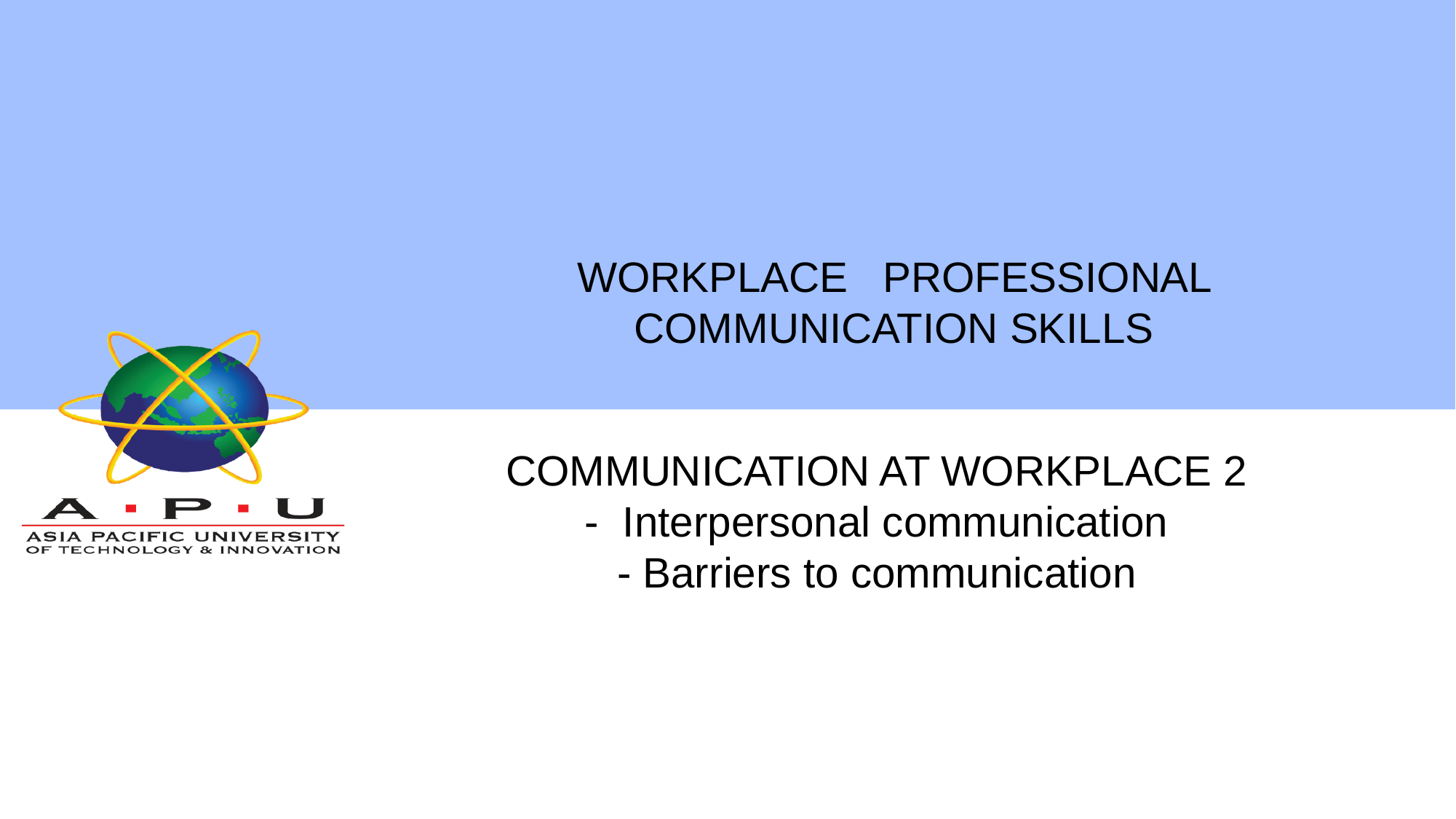

WORKPLACE   PROFESSIONAL COMMUNICATION SKILLS
# COMMUNICATION AT WORKPLACE 2 -  Interpersonal communication - Barriers to communication